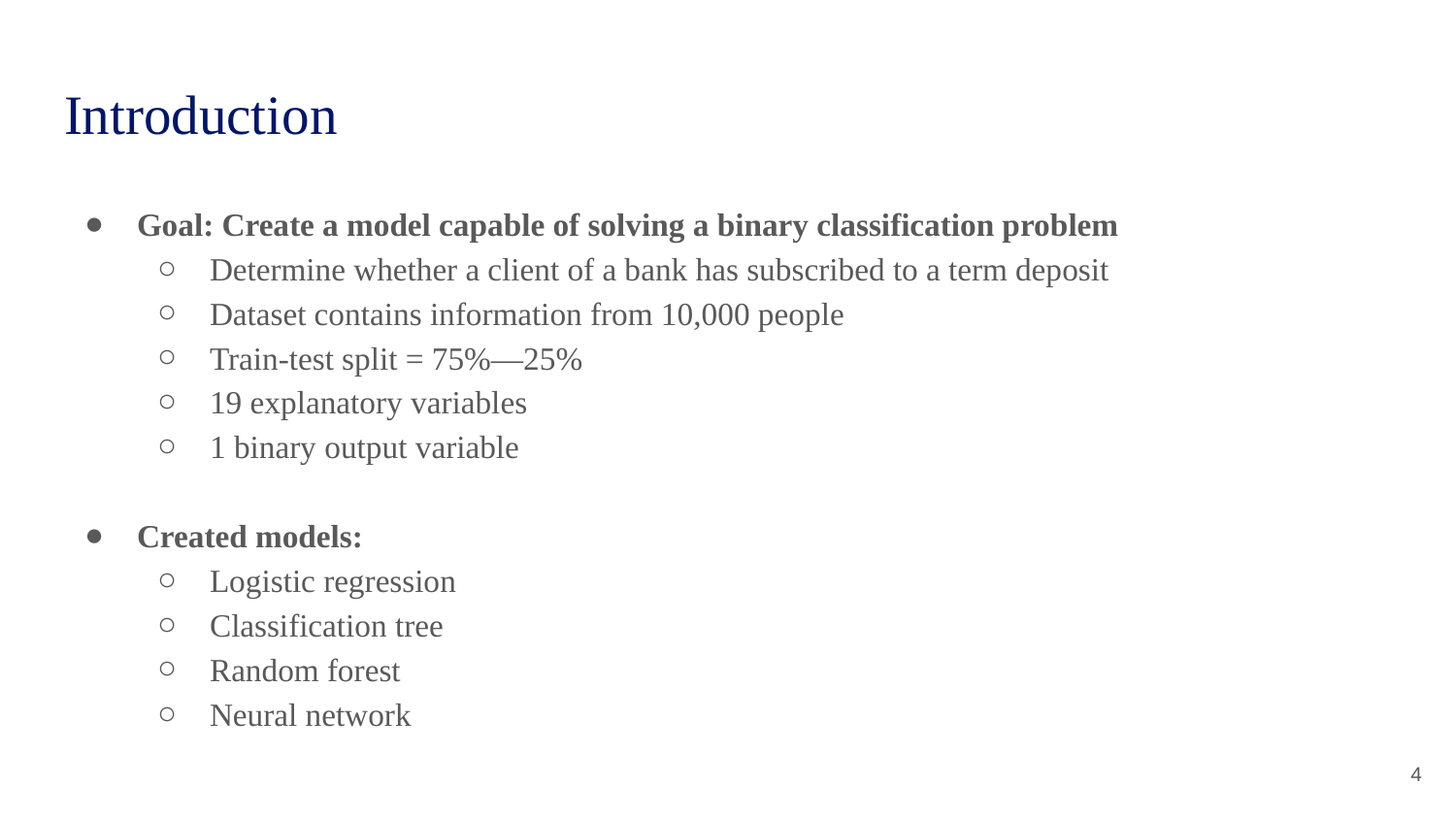

# Introduction
Goal: Create a model capable of solving a binary classification problem
Determine whether a client of a bank has subscribed to a term deposit
Dataset contains information from 10,000 people
Train-test split = 75%—25%
19 explanatory variables
1 binary output variable
Created models:
Logistic regression
Classification tree
Random forest
Neural network

4